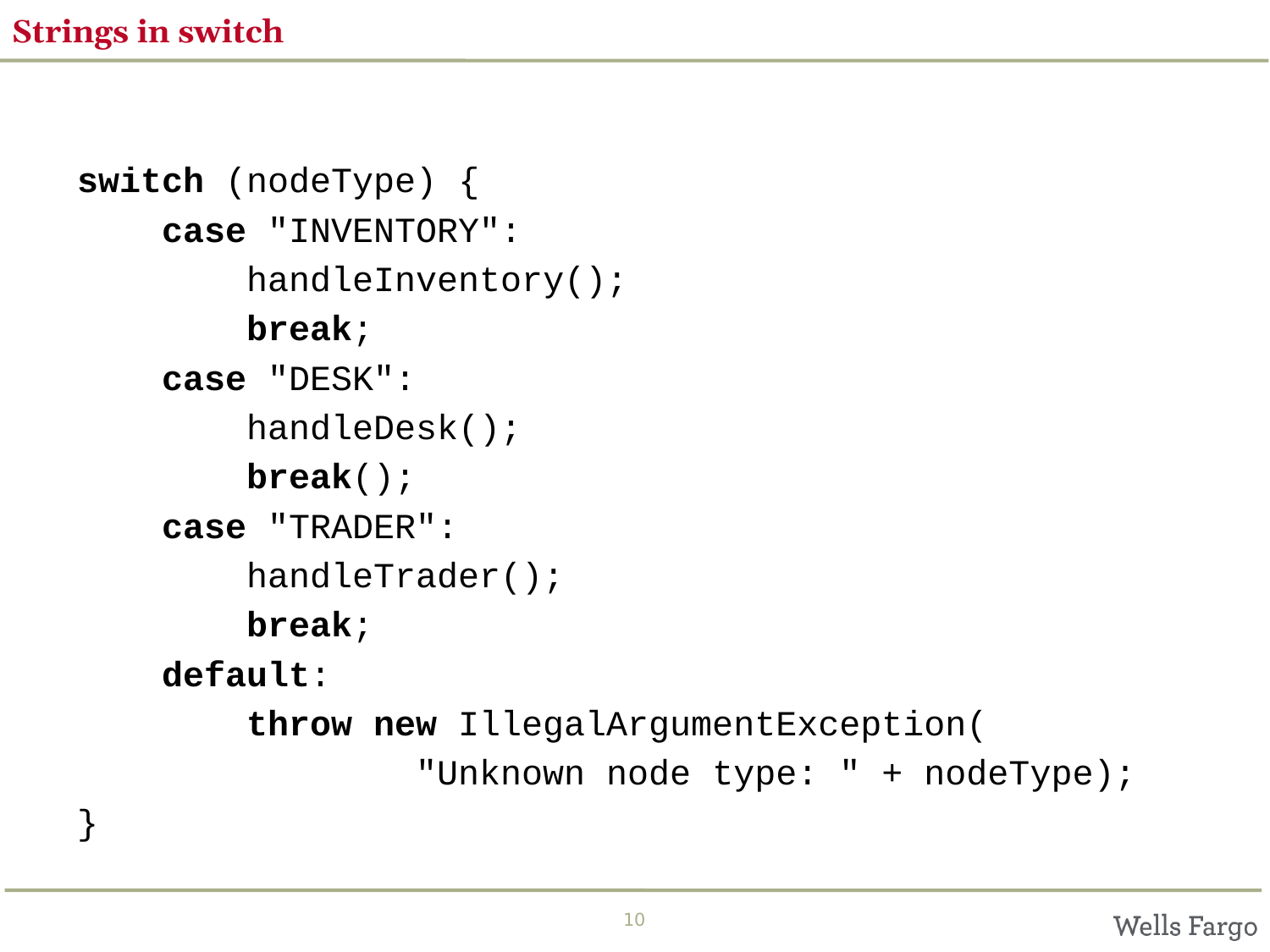

# Strings in switch
switch (nodeType) {
    case "INVENTORY":
        handleInventory();
        break;
    case "DESK":
        handleDesk();
        break();
    case "TRADER":
        handleTrader();
        break;
    default:
        throw new IllegalArgumentException(
                "Unknown node type: " + nodeType);
}

10